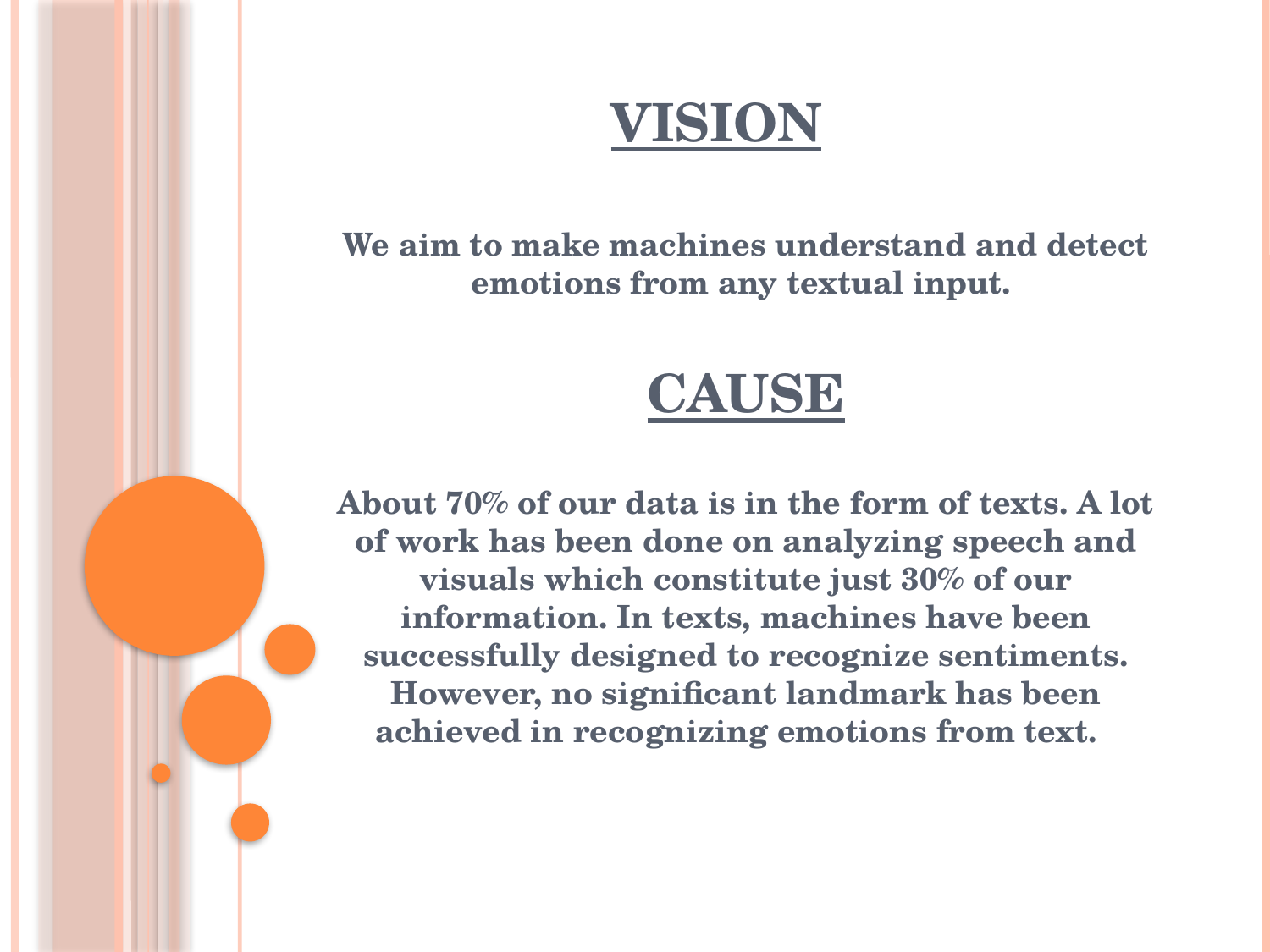

# VISION
We aim to make machines understand and detect emotions from any textual input.

CAUSE

About 70% of our data is in the form of texts. A lot of work has been done on analyzing speech and visuals which constitute just 30% of our information. In texts, machines have been successfully designed to recognize sentiments. However, no significant landmark has been achieved in recognizing emotions from text.